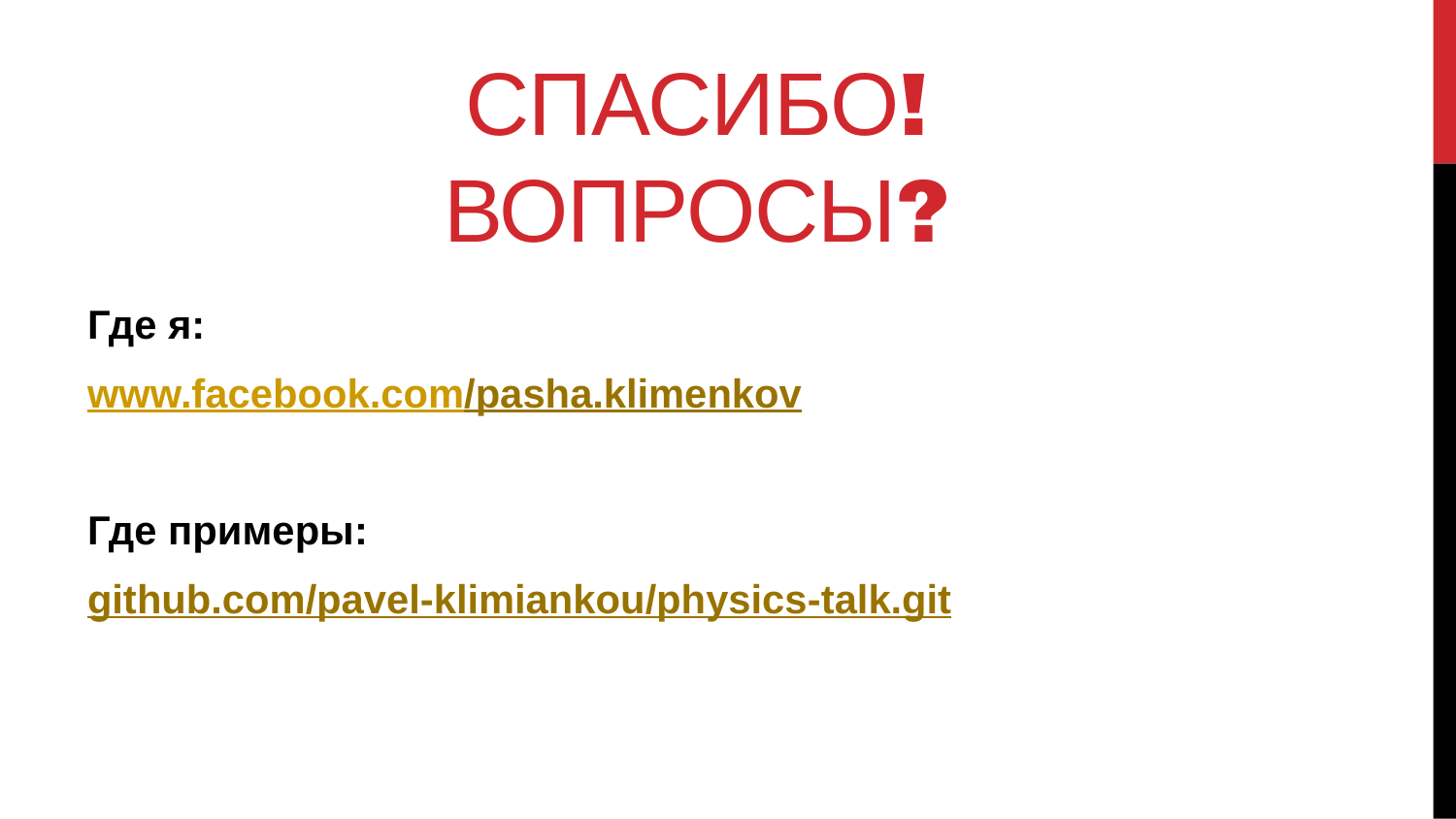

# спасибо! вопросы?
Где я:
www.facebook.com/pasha.klimenkov

Где примеры:
github.com/pavel-klimiankou/physics-talk.git